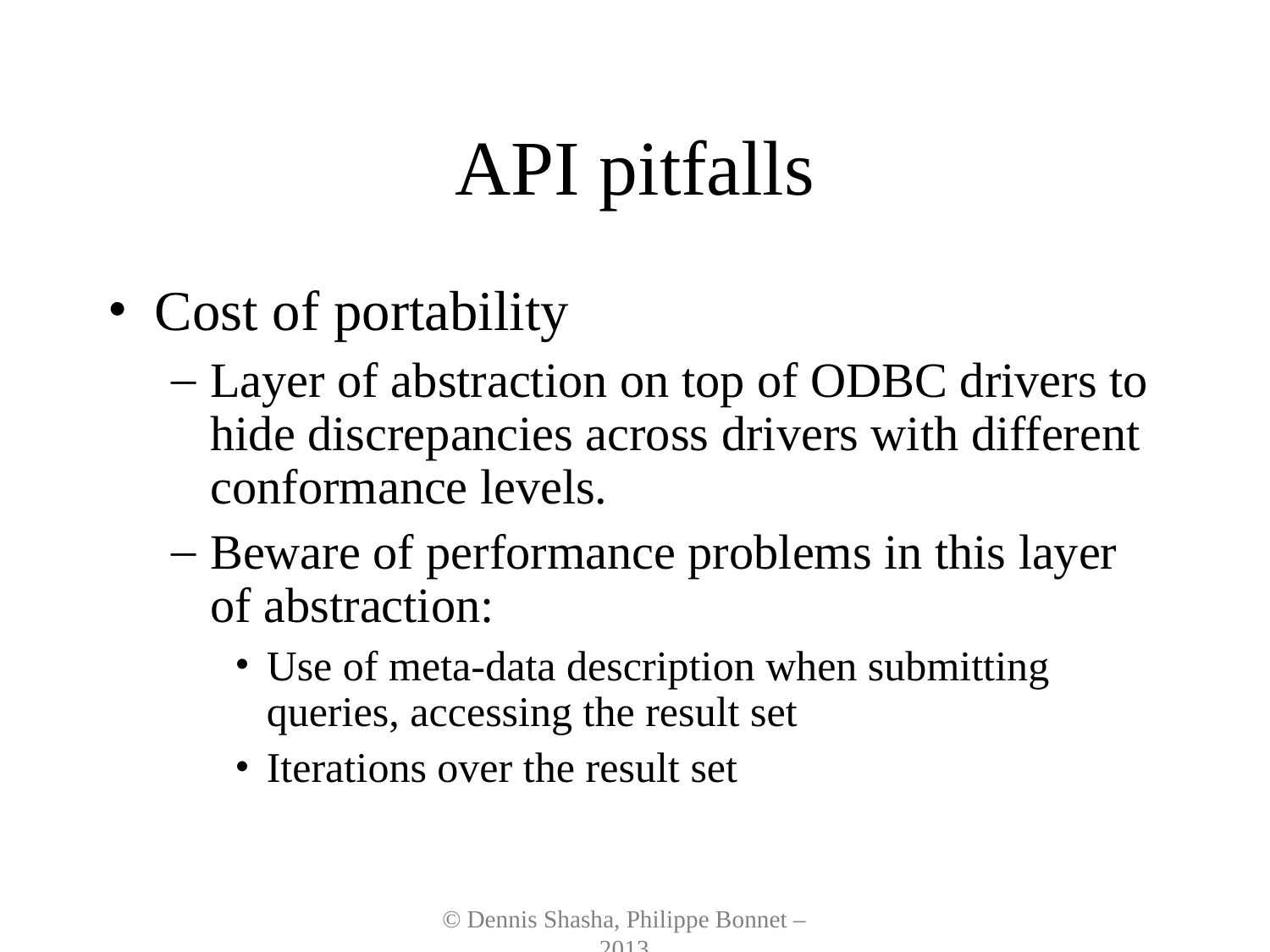

# API pitfalls
Cost of portability
Layer of abstraction on top of ODBC drivers to hide discrepancies across drivers with different conformance levels.
Beware of performance problems in this layer of abstraction:
Use of meta-data description when submitting queries, accessing the result set
Iterations over the result set